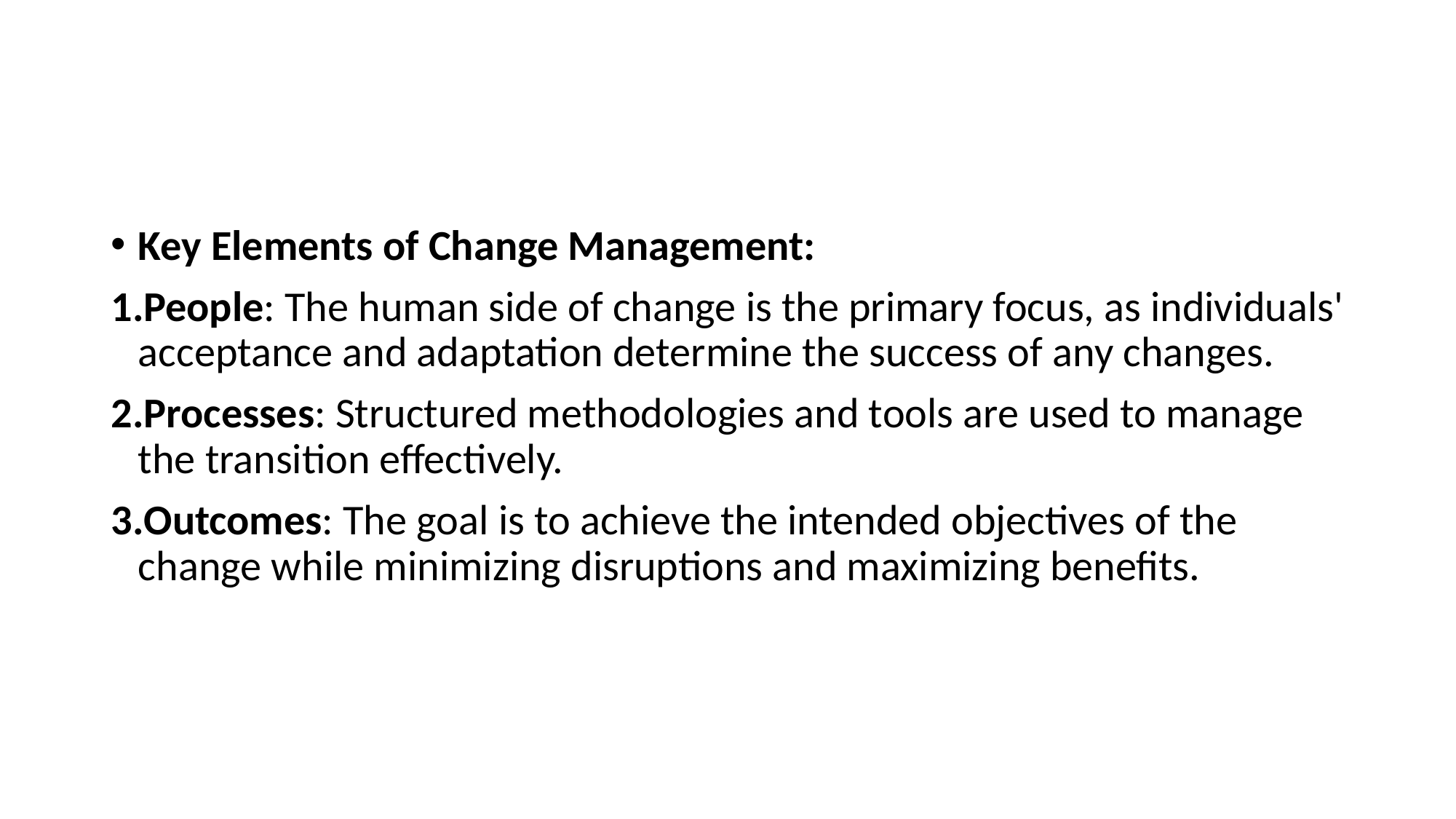

#
Key Elements of Change Management:
People: The human side of change is the primary focus, as individuals' acceptance and adaptation determine the success of any changes.
Processes: Structured methodologies and tools are used to manage the transition effectively.
Outcomes: The goal is to achieve the intended objectives of the change while minimizing disruptions and maximizing benefits.